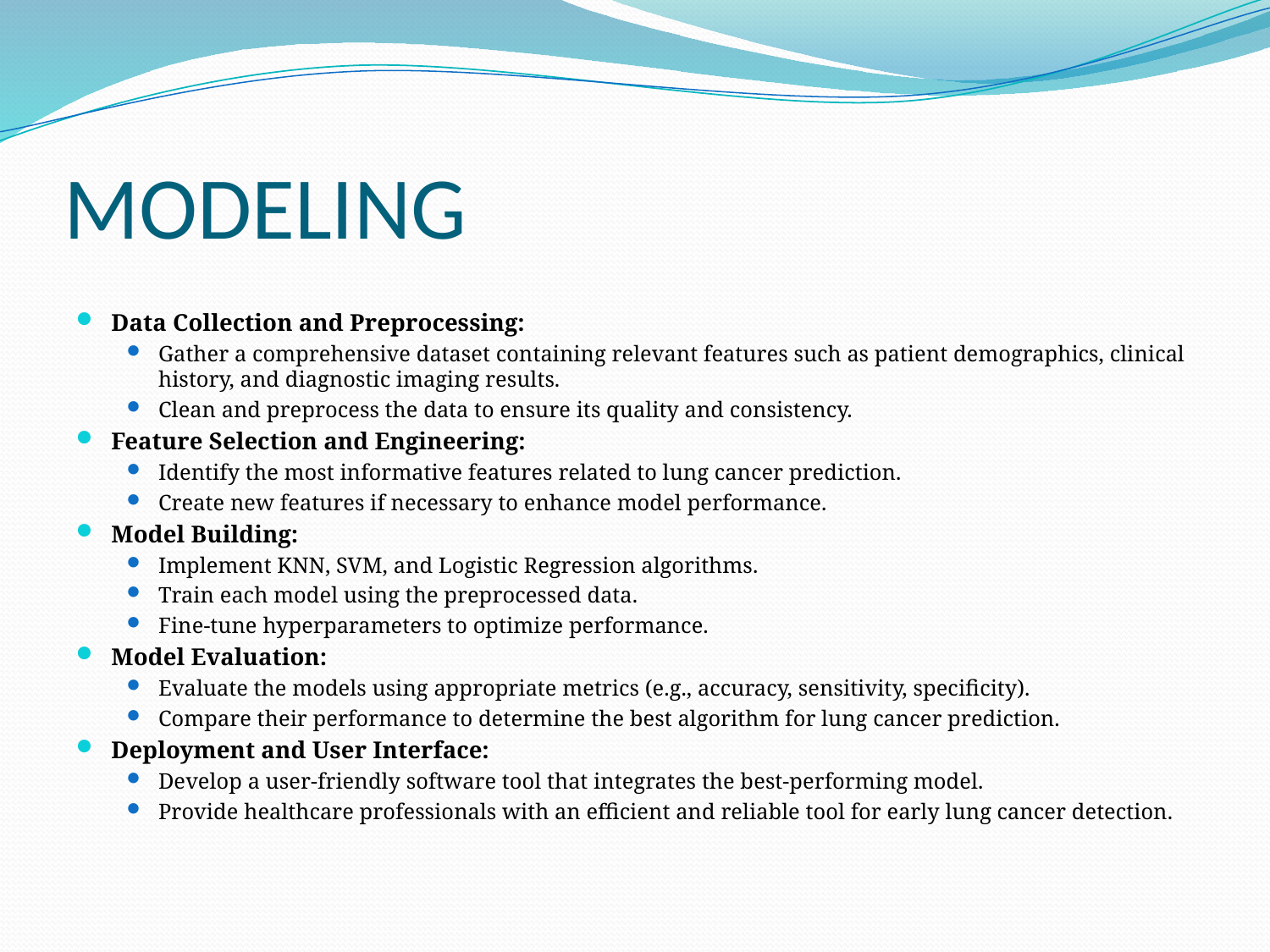

# MODELING

Data Collection and Preprocessing:
Gather a comprehensive dataset containing relevant features such as patient demographics, clinical history, and diagnostic imaging results.
Clean and preprocess the data to ensure its quality and consistency.
Feature Selection and Engineering:
Identify the most informative features related to lung cancer prediction.
Create new features if necessary to enhance model performance.
Model Building:
Implement KNN, SVM, and Logistic Regression algorithms.
Train each model using the preprocessed data.
Fine-tune hyperparameters to optimize performance.
Model Evaluation:
Evaluate the models using appropriate metrics (e.g., accuracy, sensitivity, specificity).
Compare their performance to determine the best algorithm for lung cancer prediction.
Deployment and User Interface:
Develop a user-friendly software tool that integrates the best-performing model.
Provide healthcare professionals with an efficient and reliable tool for early lung cancer detection.